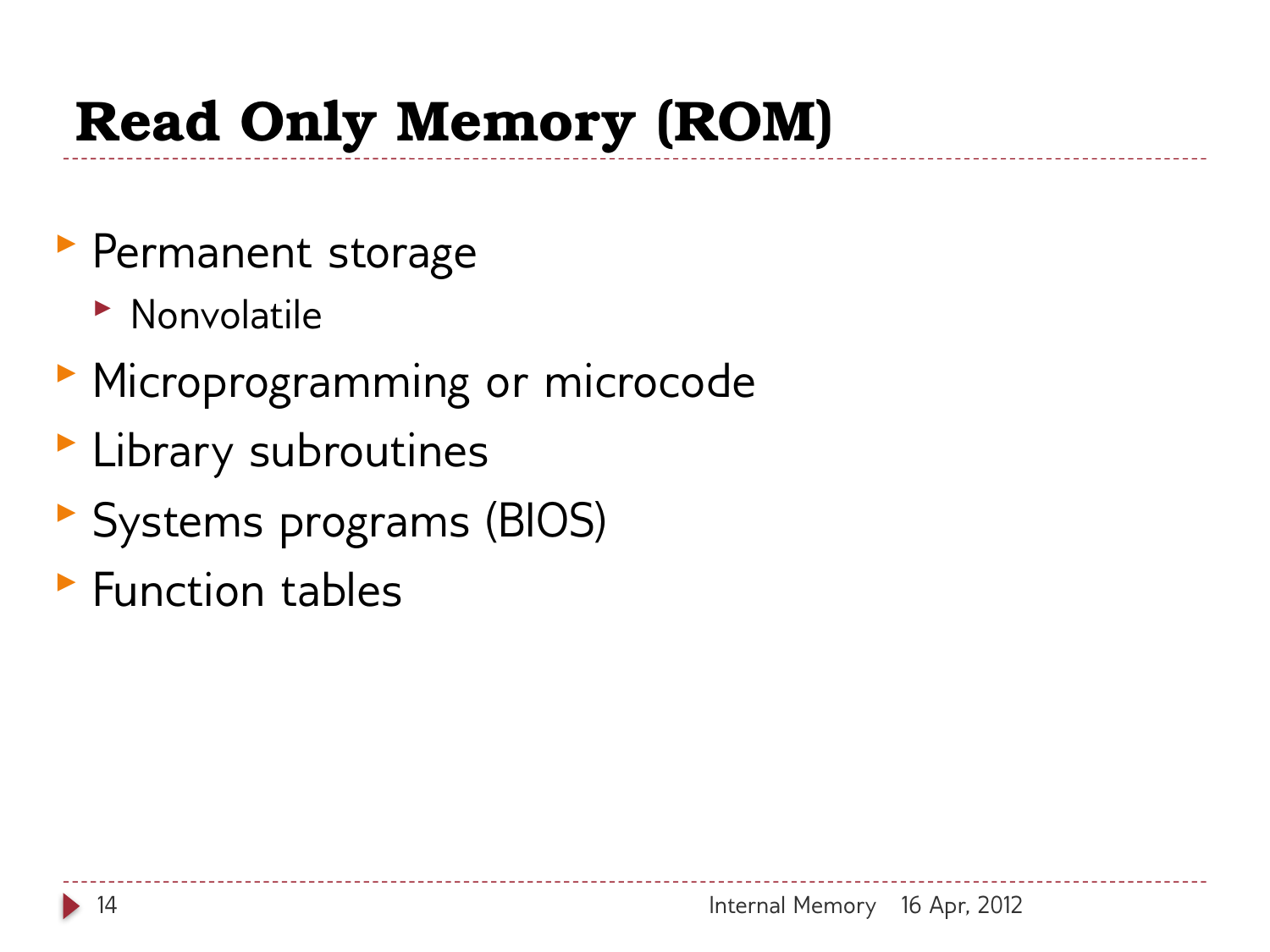

# Read Only Memory (ROM)
Permanent storage
Nonvolatile
Microprogramming or microcode
Library subroutines
Systems programs (BIOS)
Function tables

14
Internal Memory
16 Apr, 2012